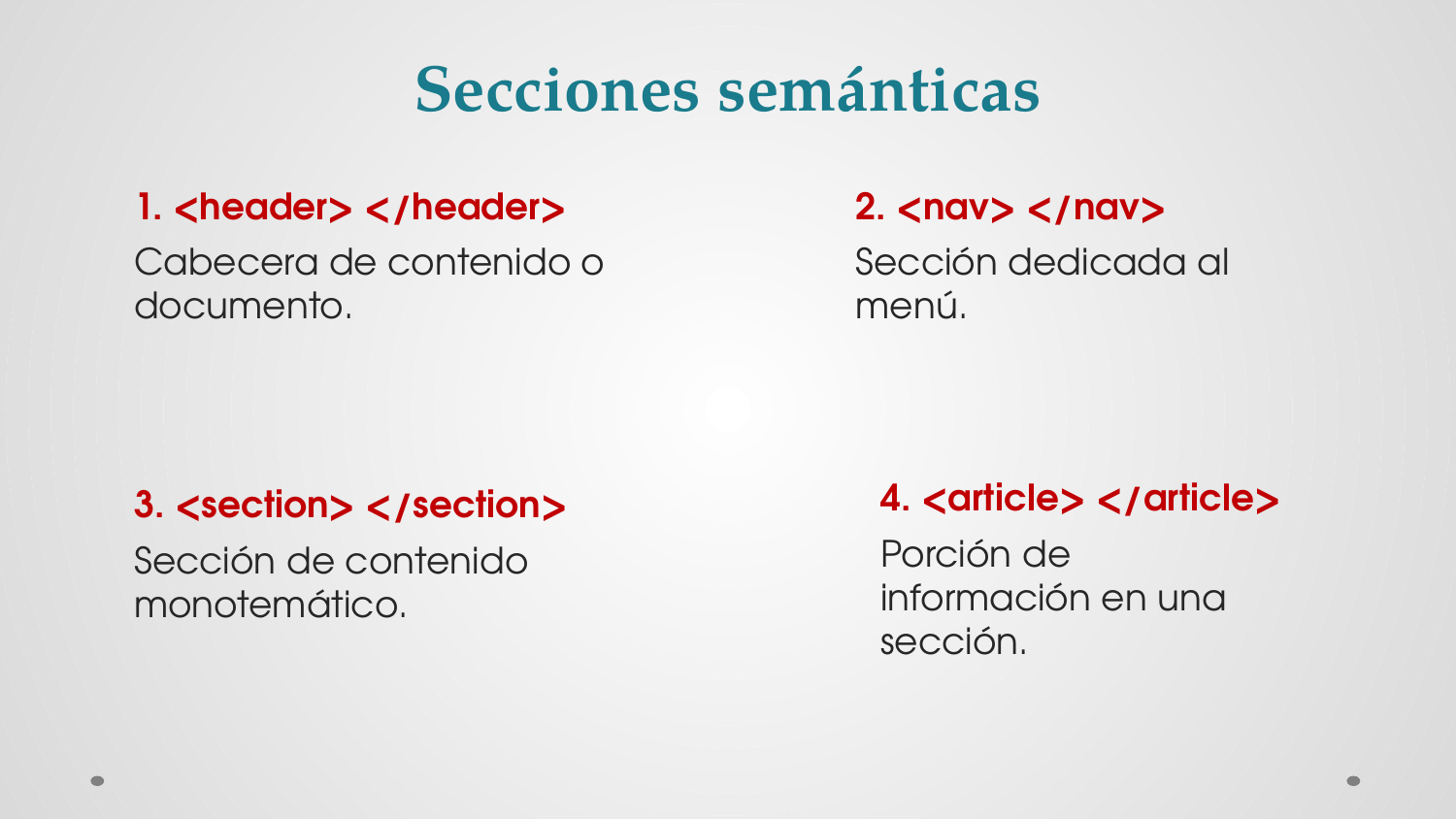

Secciones semánticas
2. <nav> </nav>
Sección dedicada al menú.
1. <header> </header>
Cabecera de contenido o documento.
4. <article> </article>
Porción de información en una sección.
3. <section> </section>
Sección de contenido monotemático.